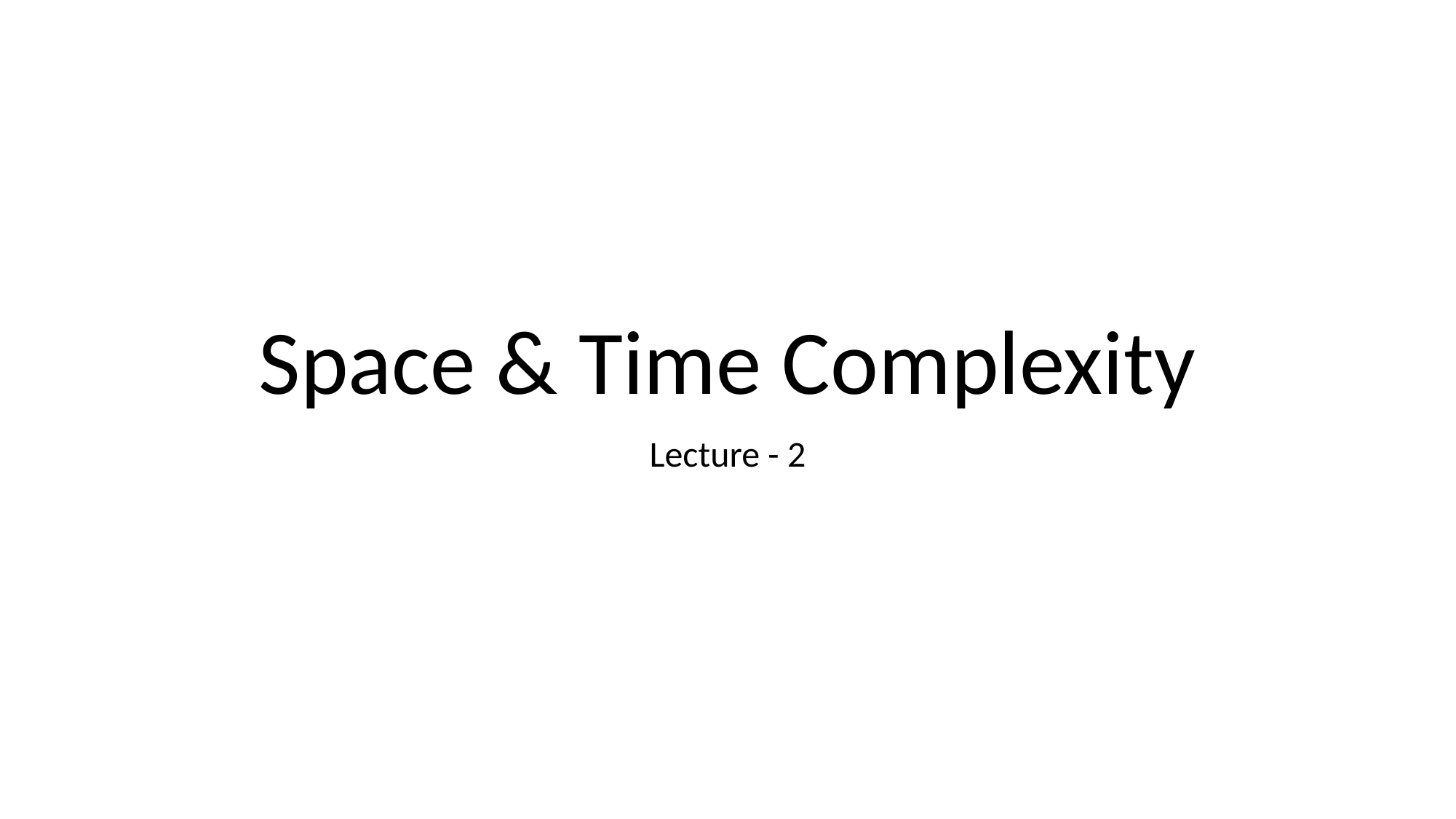

# Space & Time Complexity
Lecture - 2